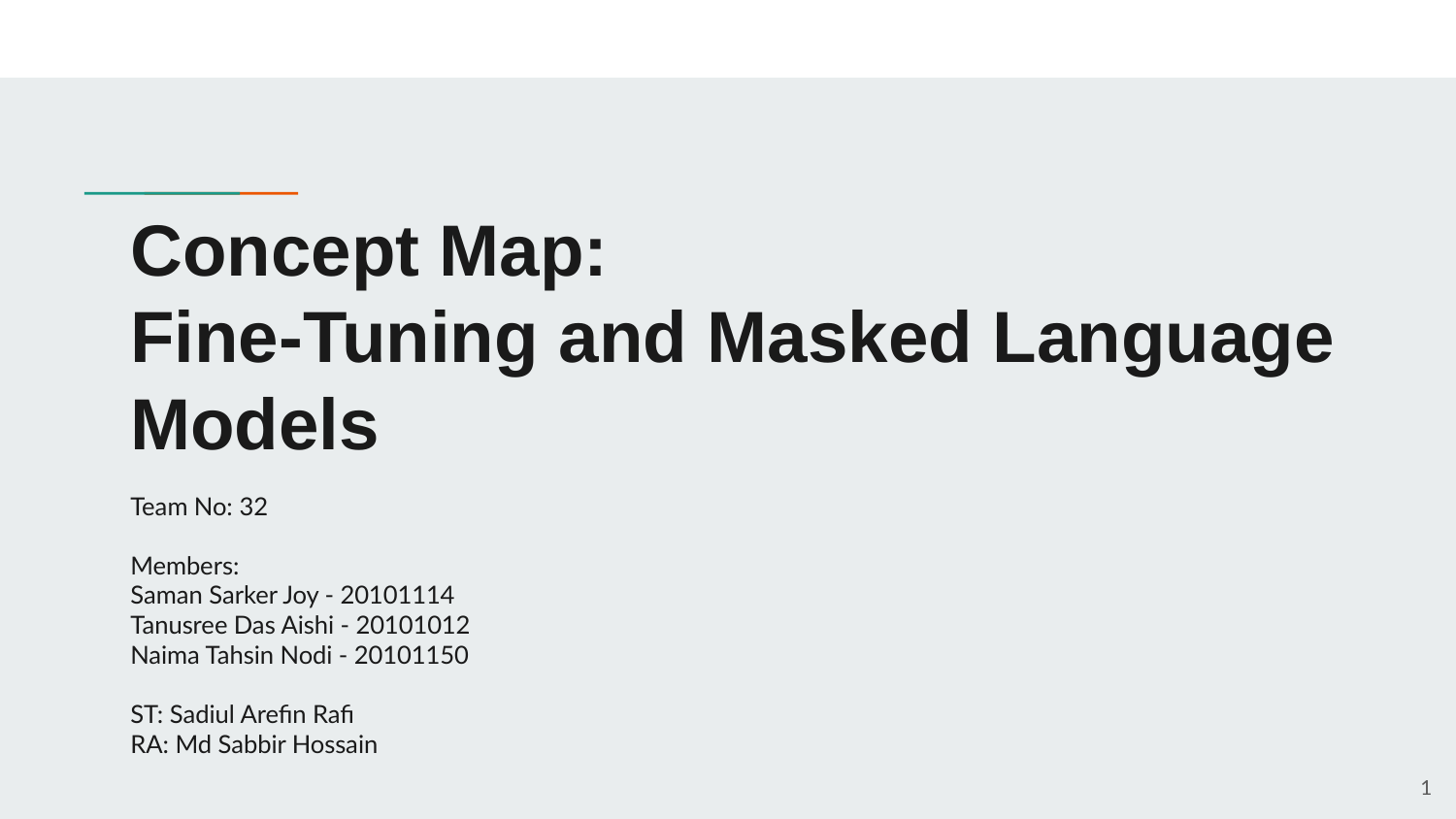

# Concept Map:
Fine-Tuning and Masked Language Models
Team No: 32

Members:
Saman Sarker Joy - 20101114
Tanusree Das Aishi - 20101012
Naima Tahsin Nodi - 20101150

ST: Sadiul Arefin Rafi
RA: Md Sabbir Hossain
1